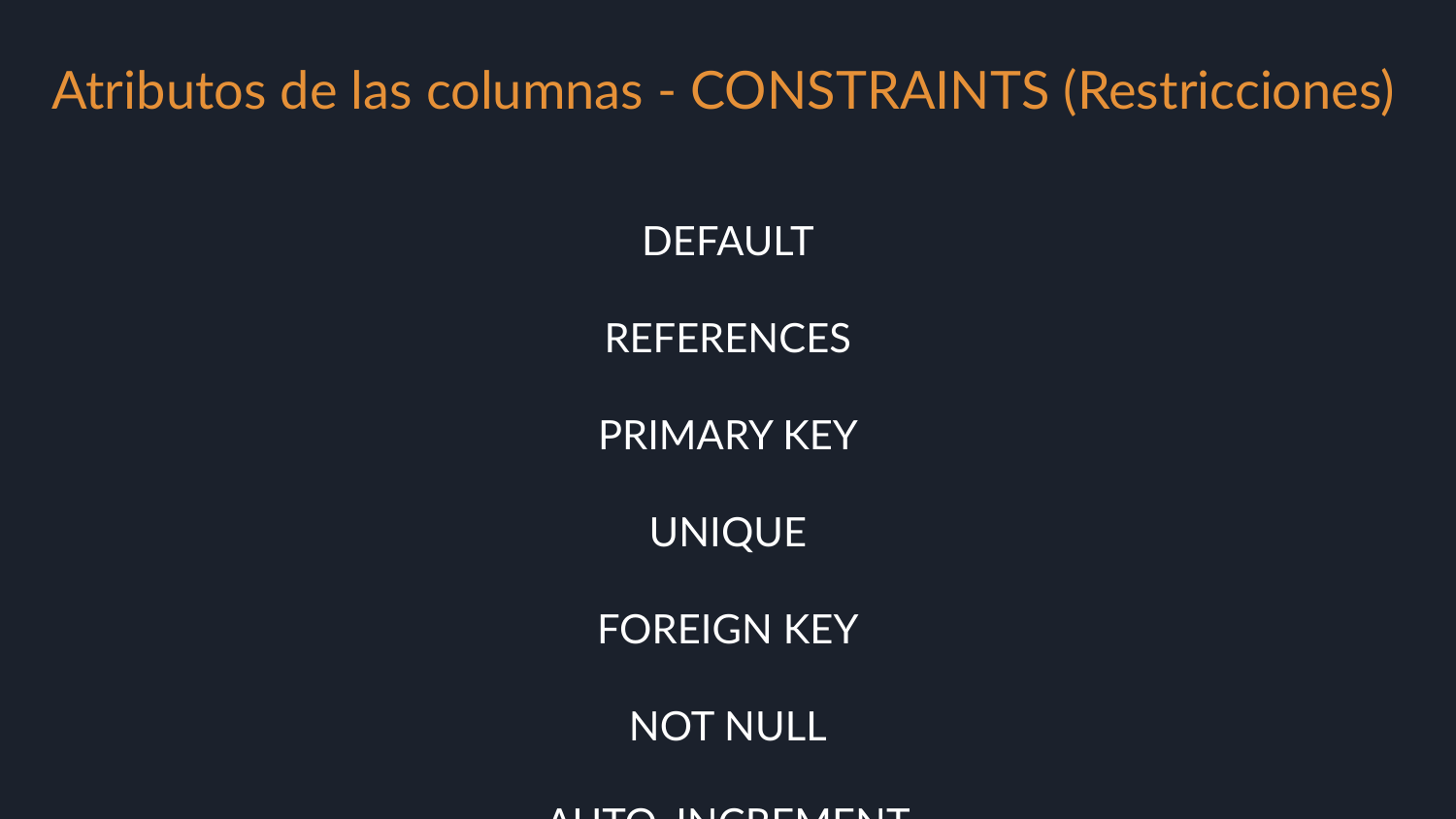

Atributos de las columnas - CONSTRAINTS (Restricciones)
DEFAULT
REFERENCES
PRIMARY KEY
UNIQUE
FOREIGN KEY
NOT NULL
AUTO_INCREMENT